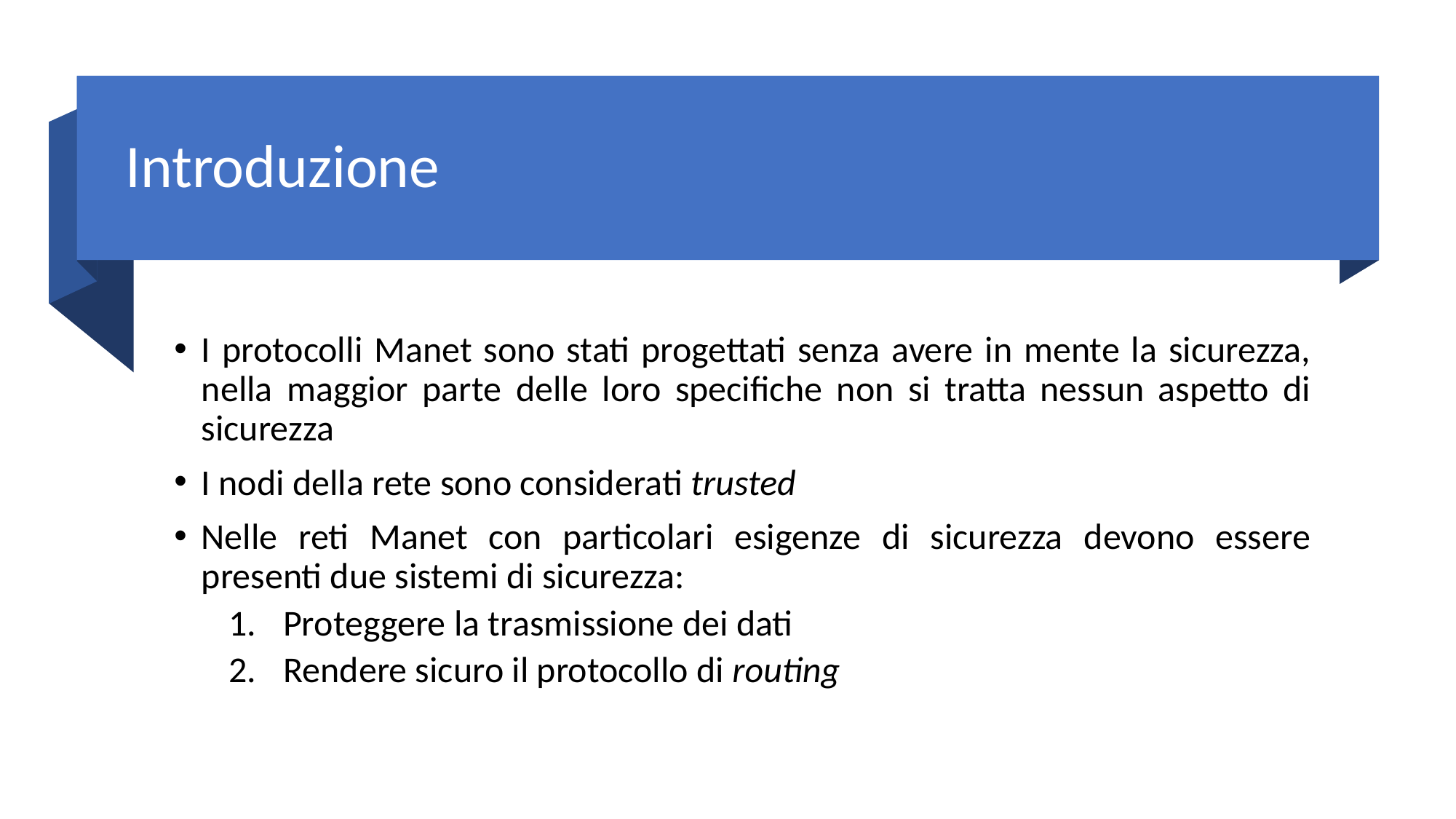

# Introduzione

I protocolli Manet sono stati progettati senza avere in mente la sicurezza, nella maggior parte delle loro specifiche non si tratta nessun aspetto di sicurezza
I nodi della rete sono considerati trusted
Nelle reti Manet con particolari esigenze di sicurezza devono essere presenti due sistemi di sicurezza:
Proteggere la trasmissione dei dati
Rendere sicuro il protocollo di routing